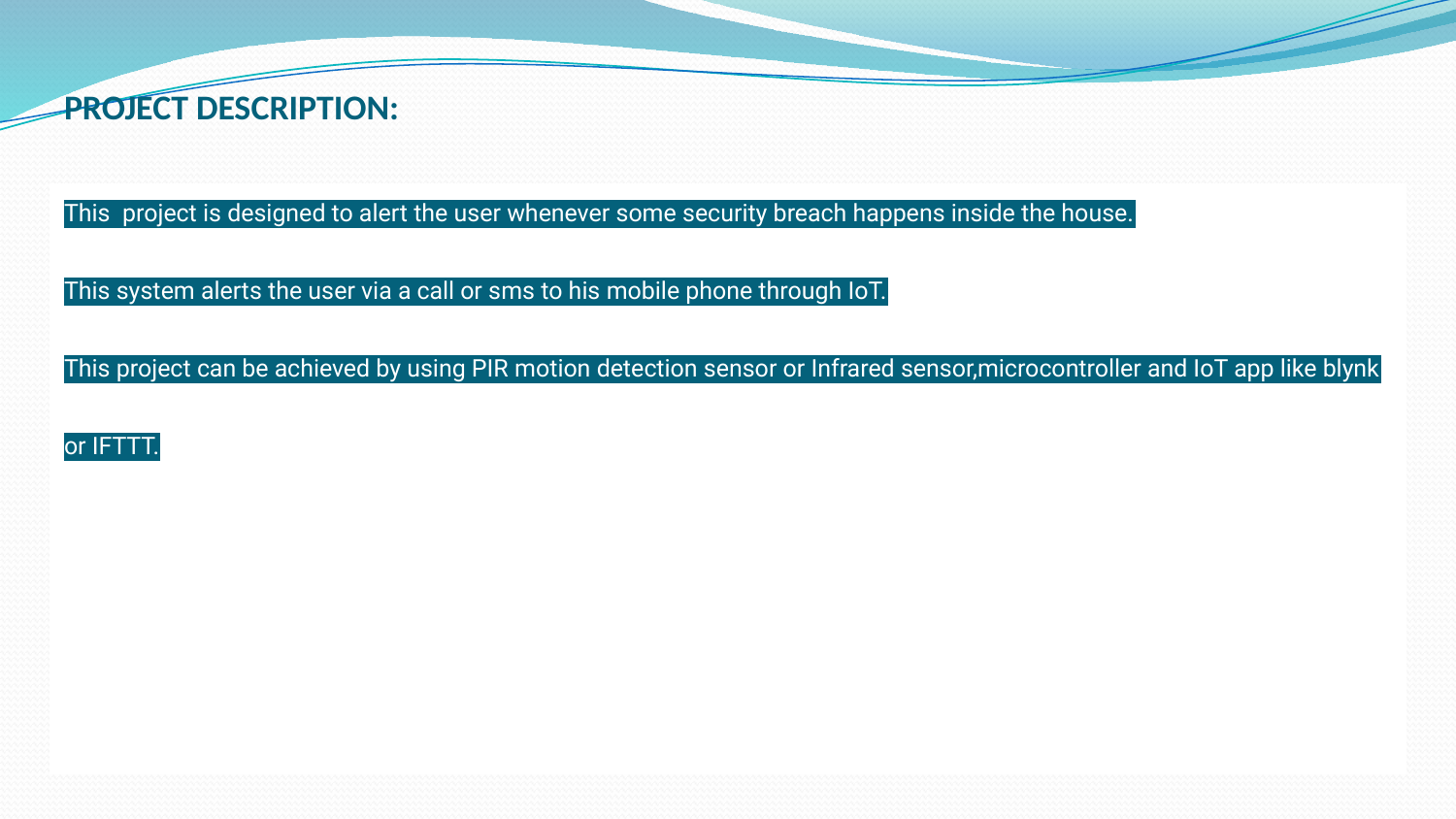

# PROJECT DESCRIPTION:
This  project is designed to alert the user whenever some security breach happens inside the house.
This system alerts the user via a call or sms to his mobile phone through IoT.
This project can be achieved by using PIR motion detection sensor or Infrared sensor,microcontroller and IoT app like blynk
or IFTTT.